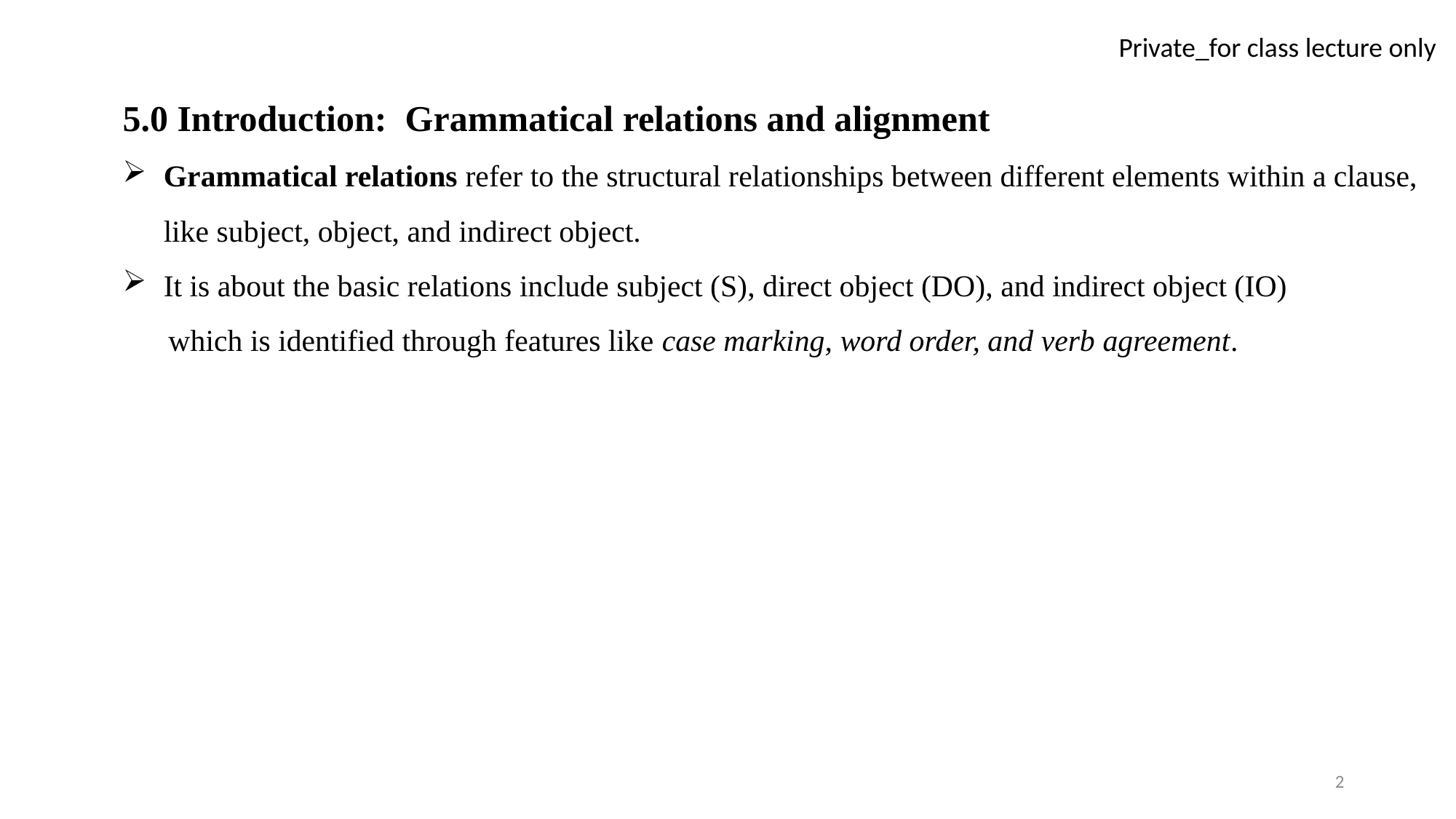

5.0 Introduction:  Grammatical relations and alignment
Grammatical relations refer to the structural relationships between different elements within a clause, like subject, object, and indirect object.
It is about the basic relations include subject (S), direct object (DO), and indirect object (IO)
      which is identified through features like case marking, word order, and verb agreement.

2